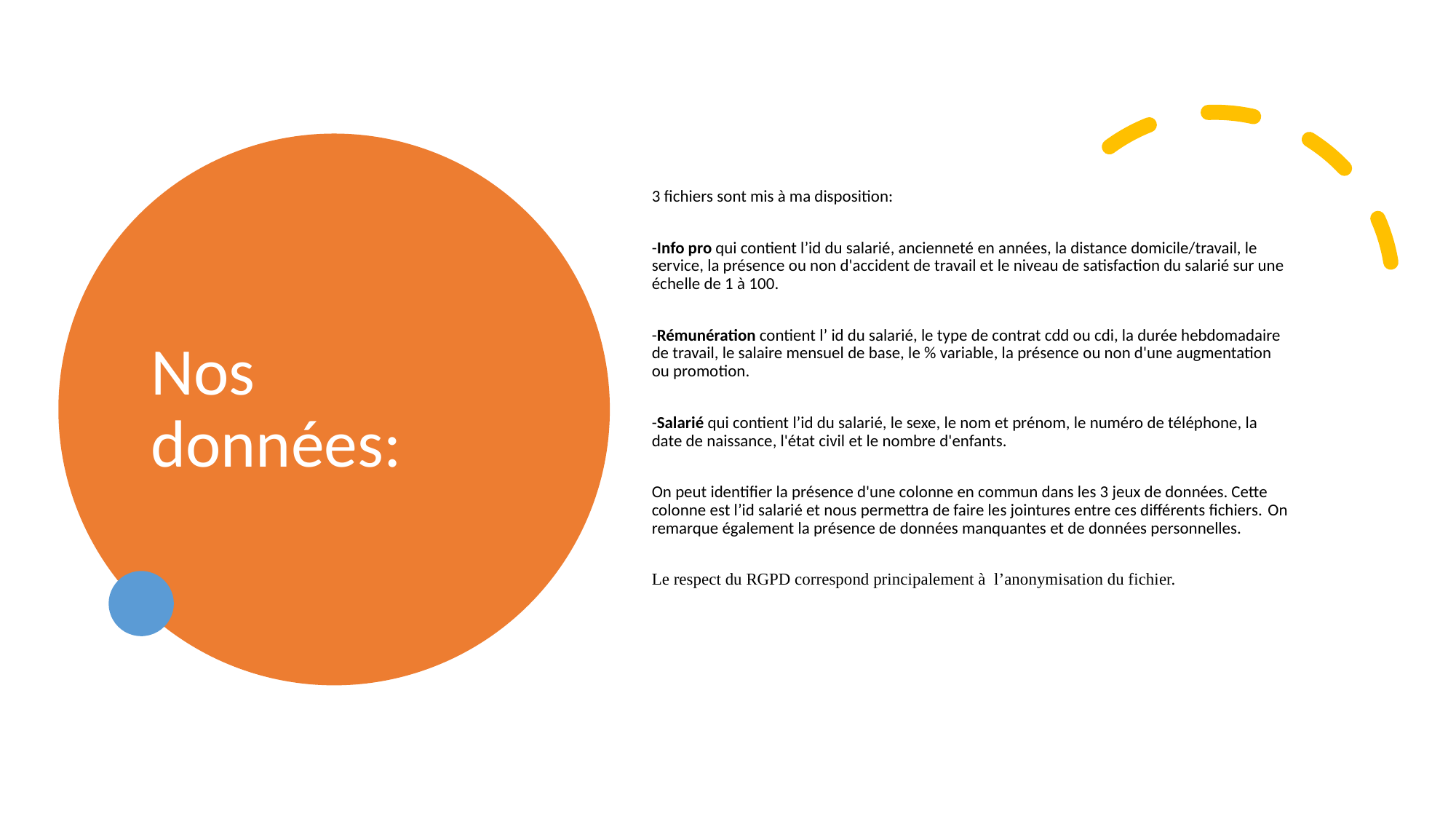

# Nos données:
3 fichiers sont mis à ma disposition:
-Info pro qui contient l’id du salarié, ancienneté en années, la distance domicile/travail, le service, la présence ou non d'accident de travail et le niveau de satisfaction du salarié sur une échelle de 1 à 100.
-Rémunération contient l’ id du salarié, le type de contrat cdd ou cdi, la durée hebdomadaire de travail, le salaire mensuel de base, le % variable, la présence ou non d'une augmentation ou promotion.
-Salarié qui contient l’id du salarié, le sexe, le nom et prénom, le numéro de téléphone, la date de naissance, l'état civil et le nombre d'enfants.
On peut identifier la présence d'une colonne en commun dans les 3 jeux de données. Cette colonne est l’id salarié et nous permettra de faire les jointures entre ces différents fichiers. On remarque également la présence de données manquantes et de données personnelles.
Le respect du RGPD correspond principalement à  l’anonymisation du fichier.